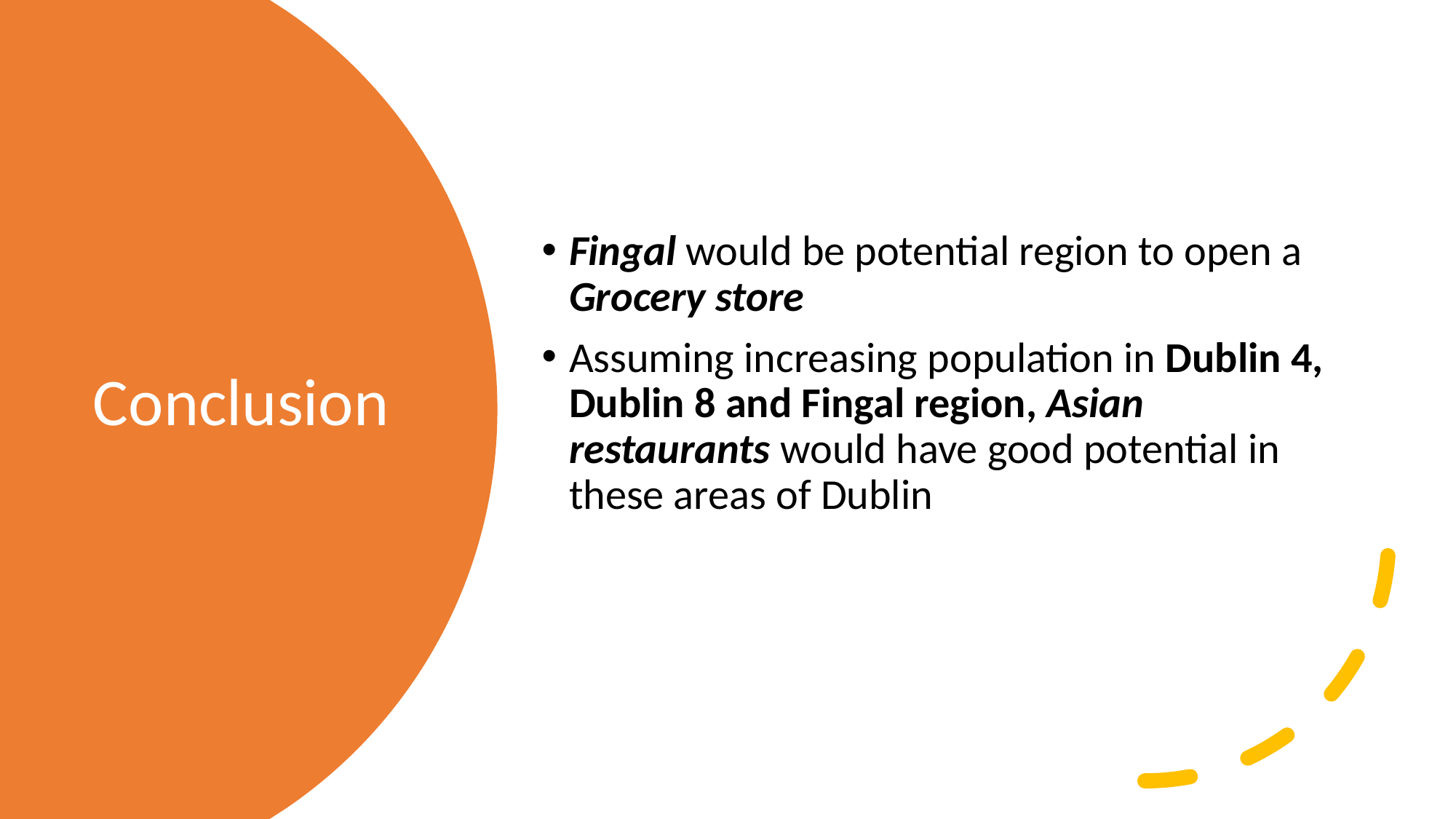

Fingal would be potential region to open a Grocery store
Assuming increasing population in Dublin 4, Dublin 8 and Fingal region, Asian restaurants would have good potential in these areas of Dublin

# Conclusion